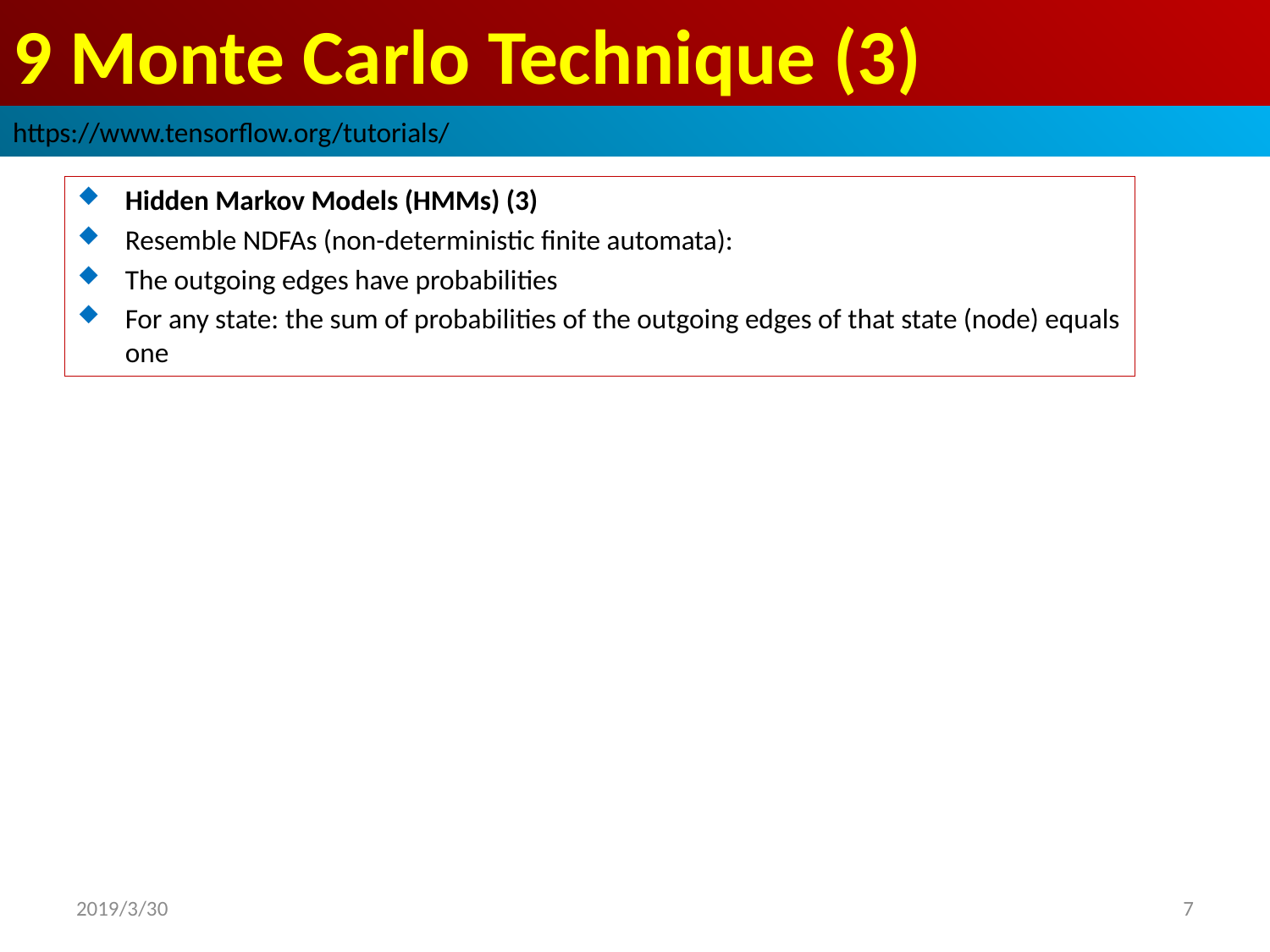

# 9 Monte Carlo Technique (3)
https://www.tensorflow.org/tutorials/
Hidden Markov Models (HMMs) (3)
Resemble NDFAs (non-deterministic finite automata):
The outgoing edges have probabilities
For any state: the sum of probabilities of the outgoing edges of that state (node) equals one

2019/3/30
7